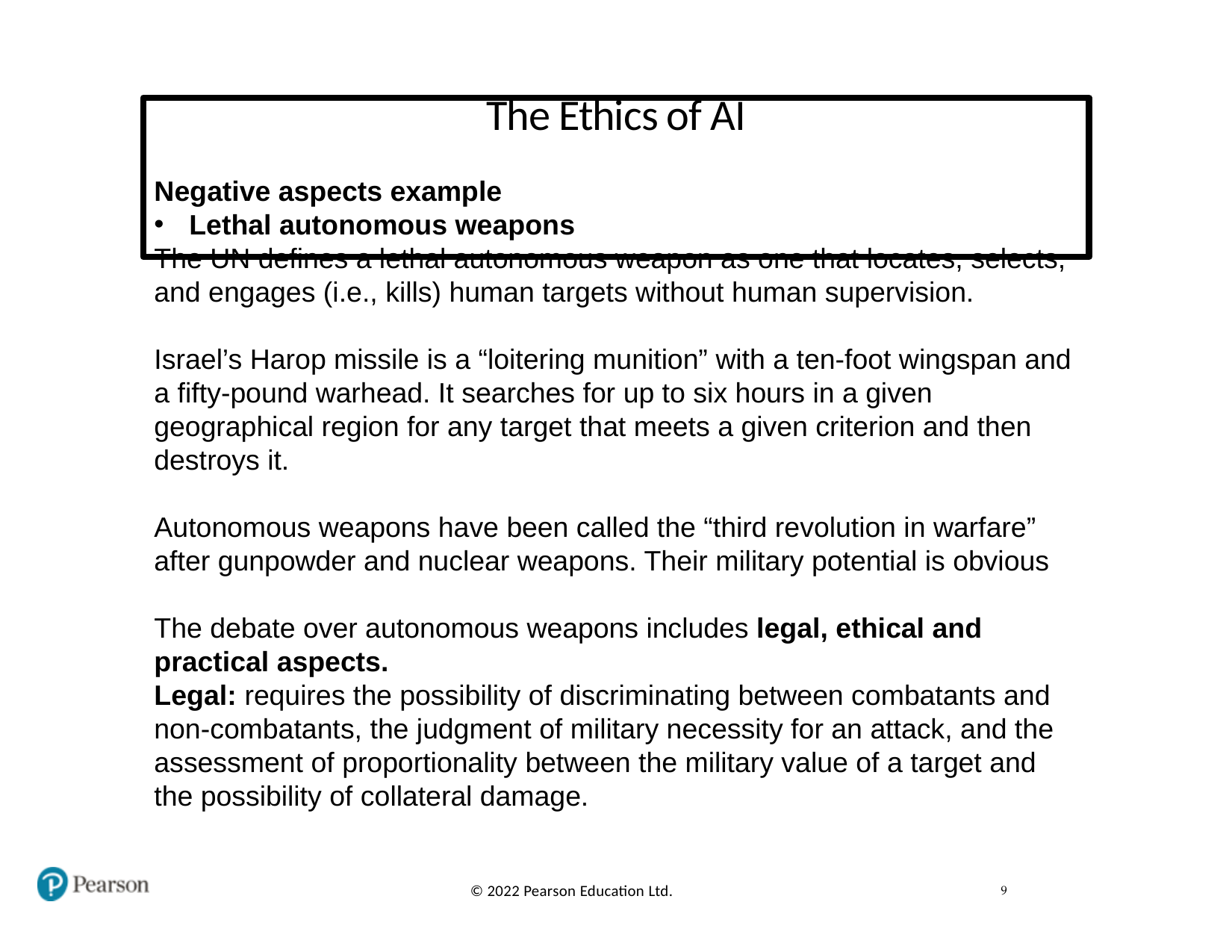

# The Ethics of AI
Negative aspects example
Lethal autonomous weapons
The UN defines a lethal autonomous weapon as one that locates, selects, and engages (i.e., kills) human targets without human supervision.

Israel’s Harop missile is a “loitering munition” with a ten-foot wingspan and a fifty-pound warhead. It searches for up to six hours in a given geographical region for any target that meets a given criterion and then destroys it.

Autonomous weapons have been called the “third revolution in warfare” after gunpowder and nuclear weapons. Their military potential is obvious

The debate over autonomous weapons includes legal, ethical and practical aspects.
Legal: requires the possibility of discriminating between combatants and non-combatants, the judgment of military necessity for an attack, and the assessment of proportionality between the military value of a target and the possibility of collateral damage.
9